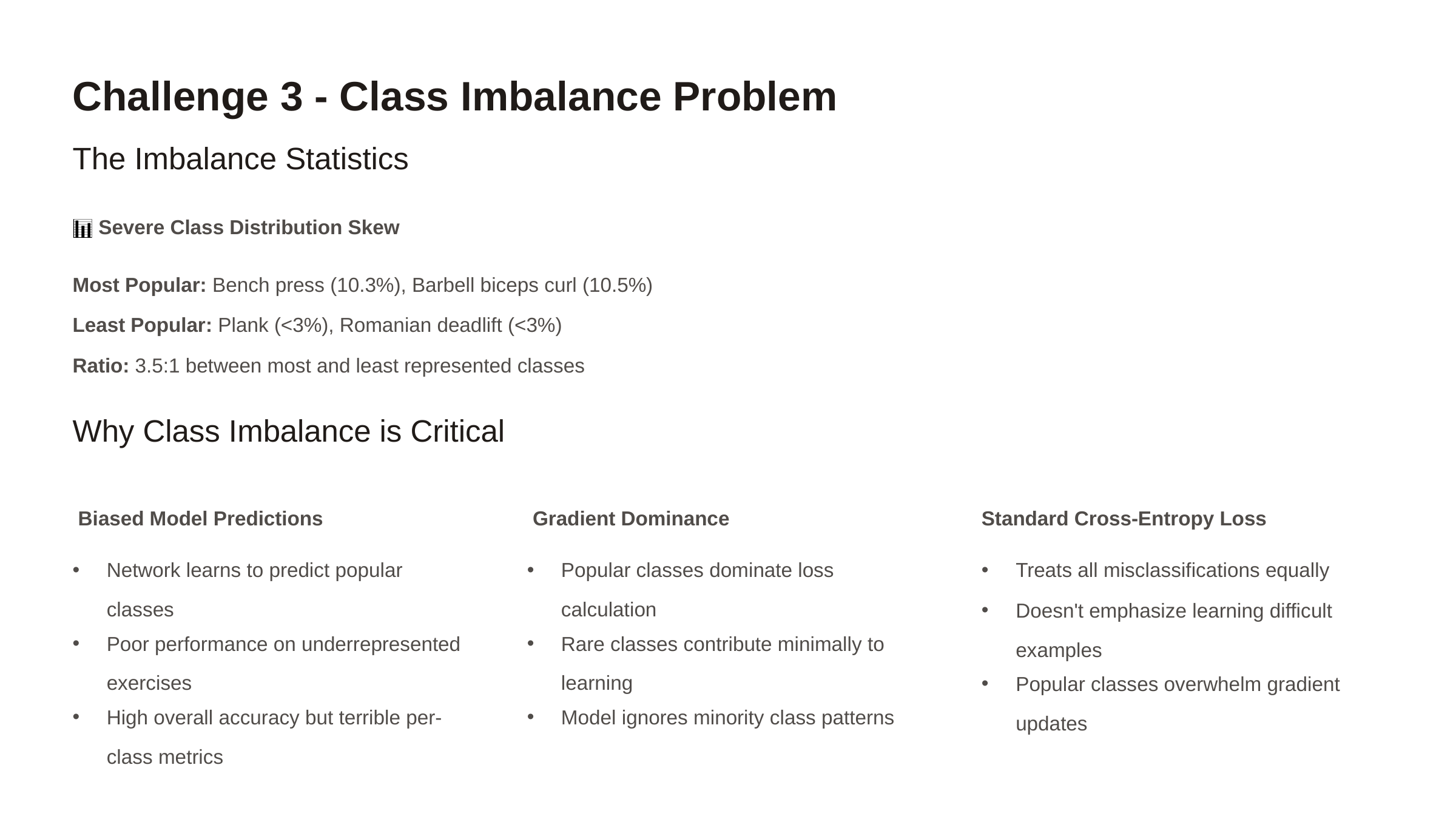

Challenge 3 - Class Imbalance Problem
The Imbalance Statistics
📊 Severe Class Distribution Skew
Most Popular: Bench press (10.3%), Barbell biceps curl (10.5%)
Least Popular: Plank (<3%), Romanian deadlift (<3%)
Ratio: 3.5:1 between most and least represented classes
Why Class Imbalance is Critical
 Biased Model Predictions
 Gradient Dominance
Standard Cross-Entropy Loss
Network learns to predict popular classes
Popular classes dominate loss calculation
Treats all misclassifications equally
Doesn't emphasize learning difficult examples
Poor performance on underrepresented exercises
Rare classes contribute minimally to learning
Popular classes overwhelm gradient updates
High overall accuracy but terrible per-class metrics
Model ignores minority class patterns